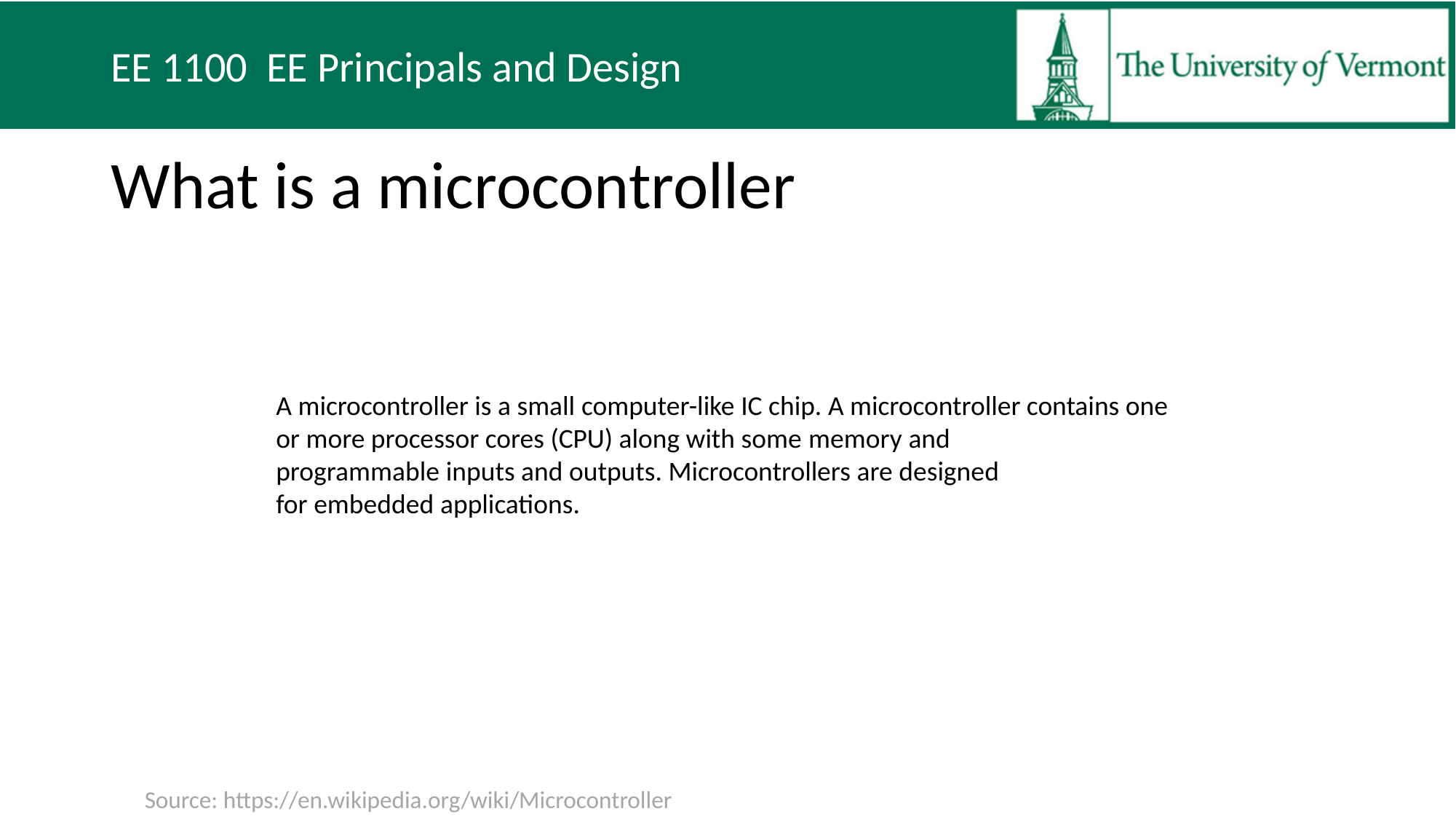

# What is a microcontroller
A microcontroller is a small computer-like IC chip. A microcontroller contains one or more processor cores (CPU) along with some memory and programmable inputs and outputs. Microcontrollers are designed for embedded applications.
Source: https://en.wikipedia.org/wiki/Microcontroller